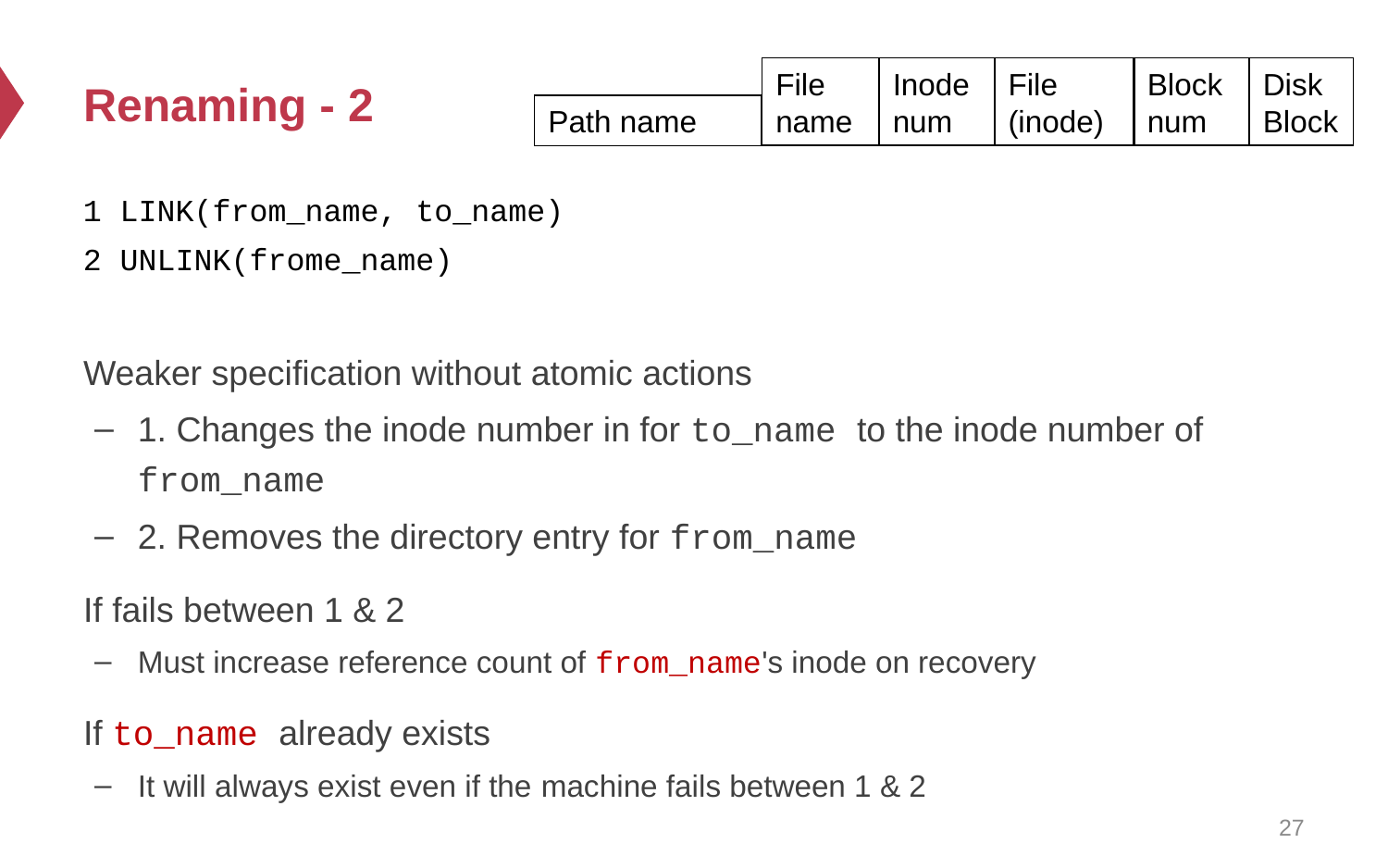

# Renaming - 2
File
name
Inode num
File
(inode)
Block num
Disk
Block
Path name
1 LINK(from_name, to_name)
2 UNLINK(frome_name)
Weaker specification without atomic actions
1. Changes the inode number in for to_name to the inode number of from_name
2. Removes the directory entry for from_name
If fails between 1 & 2
Must increase reference count of from_name's inode on recovery
If to_name already exists
It will always exist even if the machine fails between 1 & 2

27